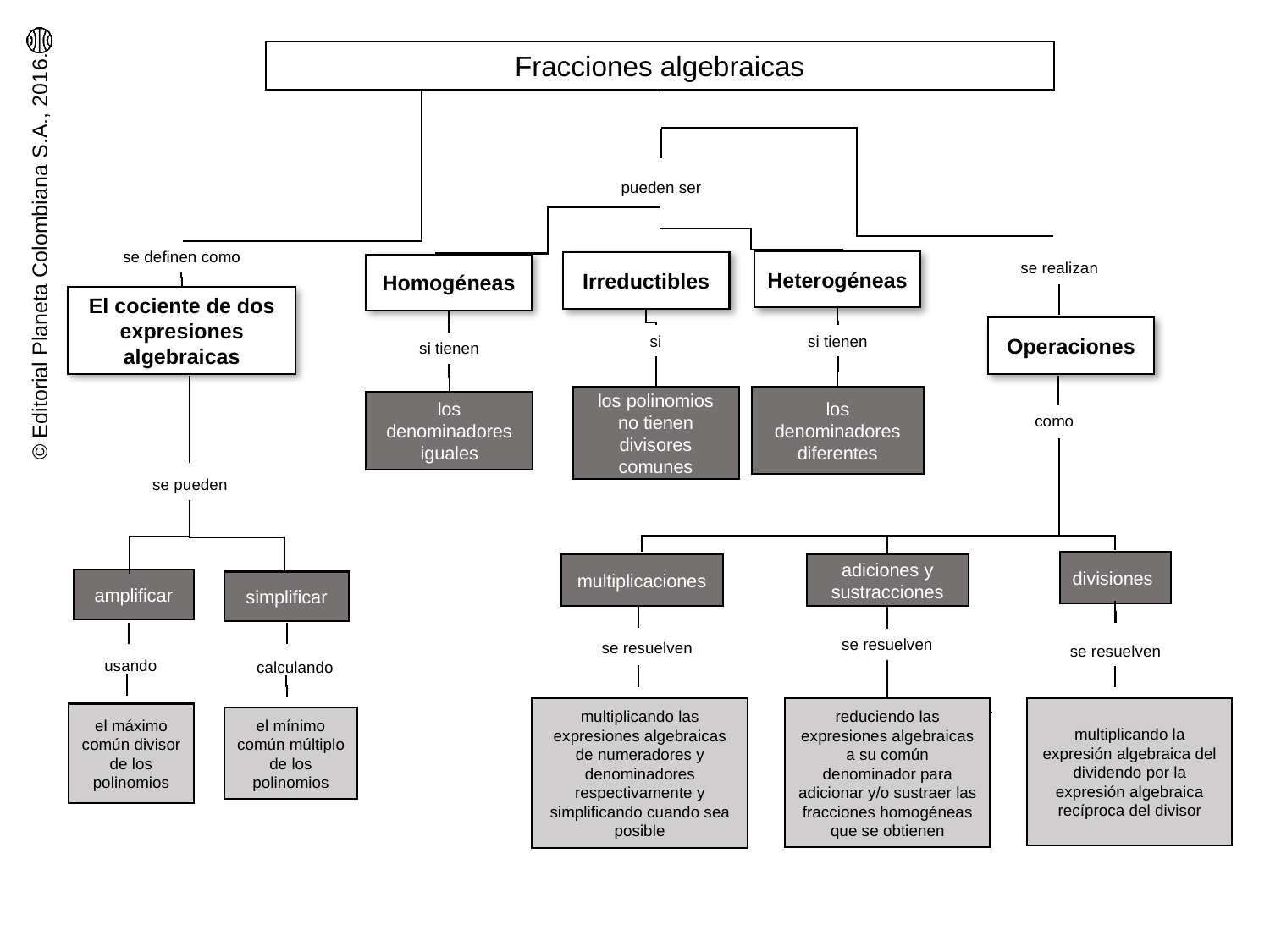

Fracciones algebraicas
pueden ser
se definen como
Heterogéneas
se realizan
Irreductibles
Homogéneas
El cociente de dos expresiones algebraicas
Operaciones
si tienen
si
si tienen
los polinomios no tienen divisores comunes
los denominadores diferentes
los denominadores iguales
como
se pueden
divisiones
multiplicaciones
adiciones y sustracciones
amplificar
simplificar
se resuelven
se resuelven
se resuelven
usando
calculando
multiplicando las expresiones algebraicas de numeradores y denominadores respectivamente y simplificando cuando sea posible
multiplicando la expresión algebraica del dividendo por la expresión algebraica recíproca del divisor
reduciendo las expresiones algebraicas a su común denominador para adicionar y/o sustraer las fracciones homogéneas que se obtienen
el máximo común divisor de los polinomios
el mínimo común múltiplo de los polinomios